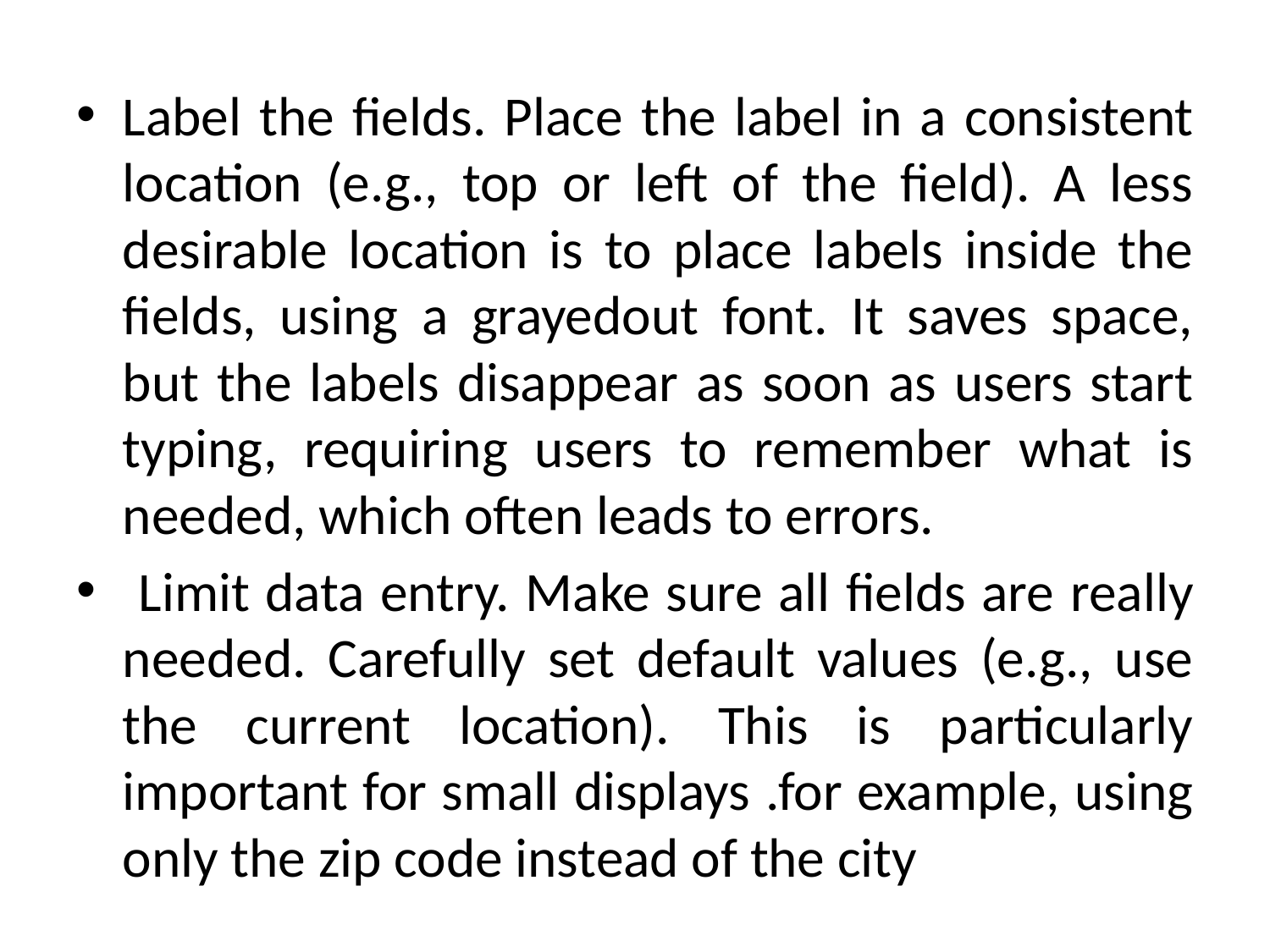

Label the fields. Place the label in a consistent location (e.g., top or left of the field). A less desirable location is to place labels inside the fields, using a grayedout font. It saves space, but the labels disappear as soon as users start typing, requiring users to remember what is needed, which often leads to errors.
 Limit data entry. Make sure all fields are really needed. Carefully set default values (e.g., use the current location). This is particularly important for small displays .for example, using only the zip code instead of the city